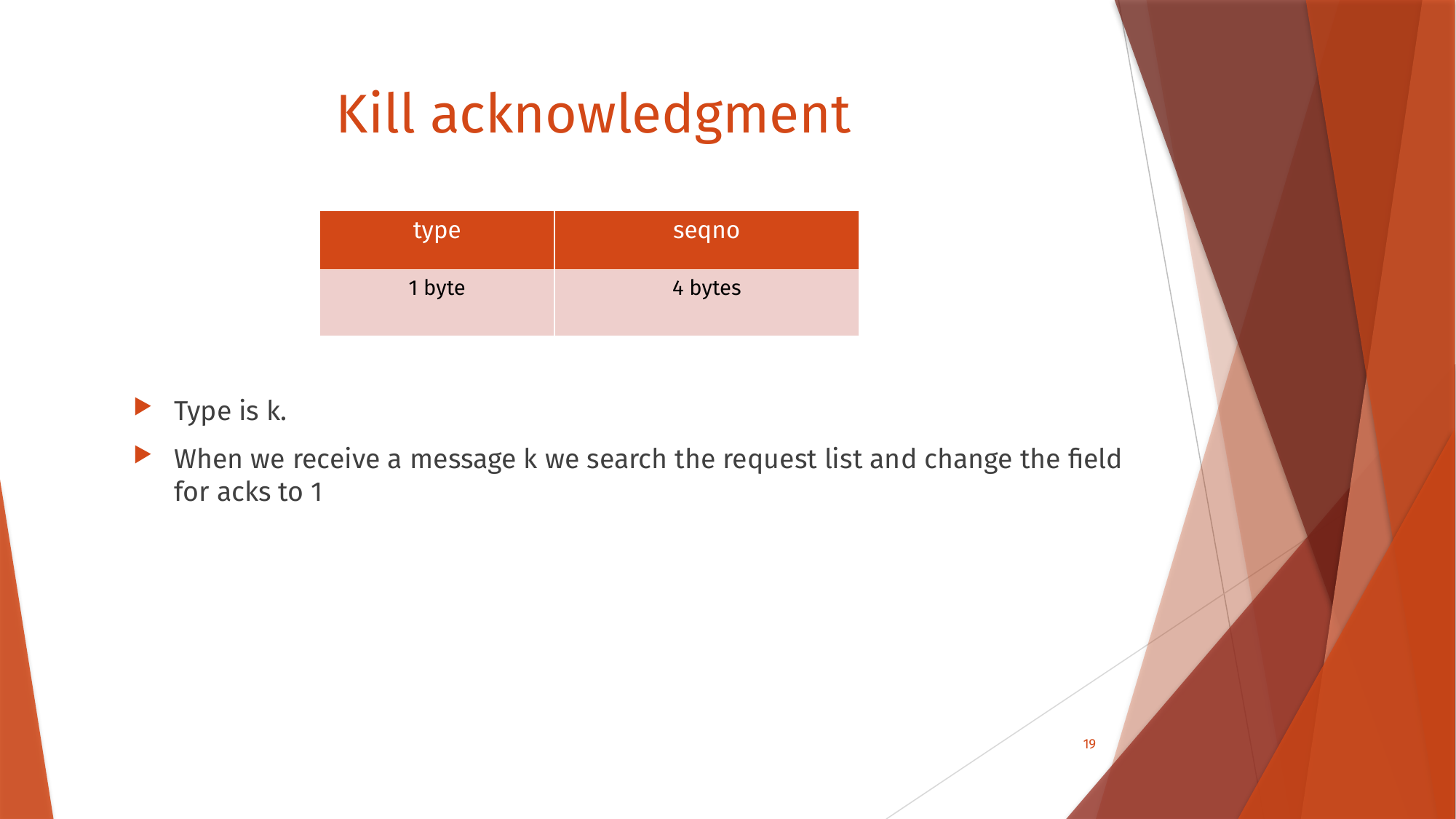

# Kill acknowledgment
| type | seqno |
| --- | --- |
| 1 byte | 4 bytes |
Type is k.
When we receive a message k we search the request list and change the field for acks to 1
19